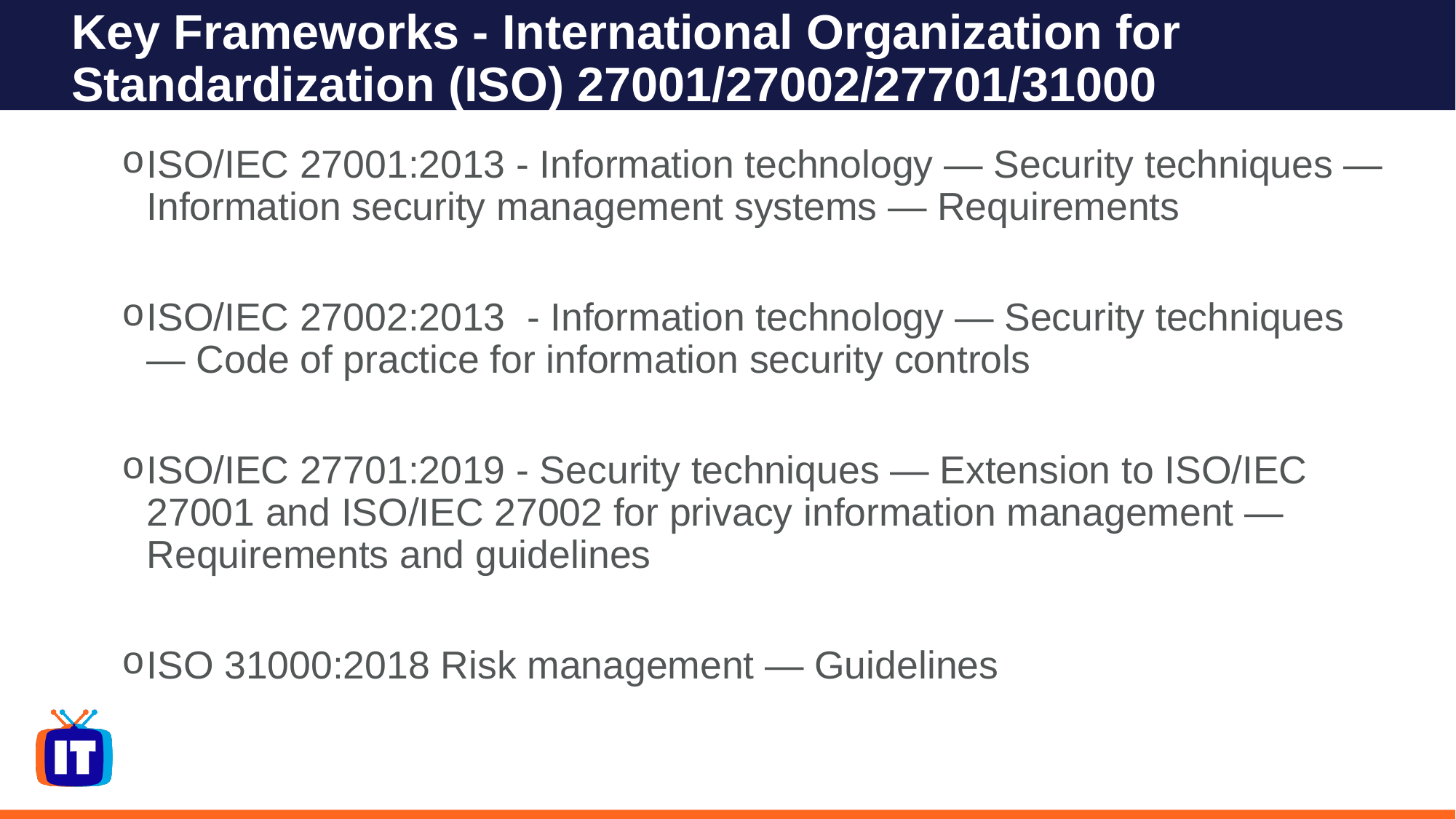

# Key Frameworks - International Organization for Standardization (ISO) 27001/27002/27701/31000
ISO/IEC 27001:2013 - Information technology — Security techniques — Information security management systems — Requirements

ISO/IEC 27002:2013  - Information technology — Security techniques — Code of practice for information security controls

ISO/IEC 27701:2019 - Security techniques — Extension to ISO/IEC 27001 and ISO/IEC 27002 for privacy information management — Requirements and guidelines

ISO 31000:2018 Risk management — Guidelines